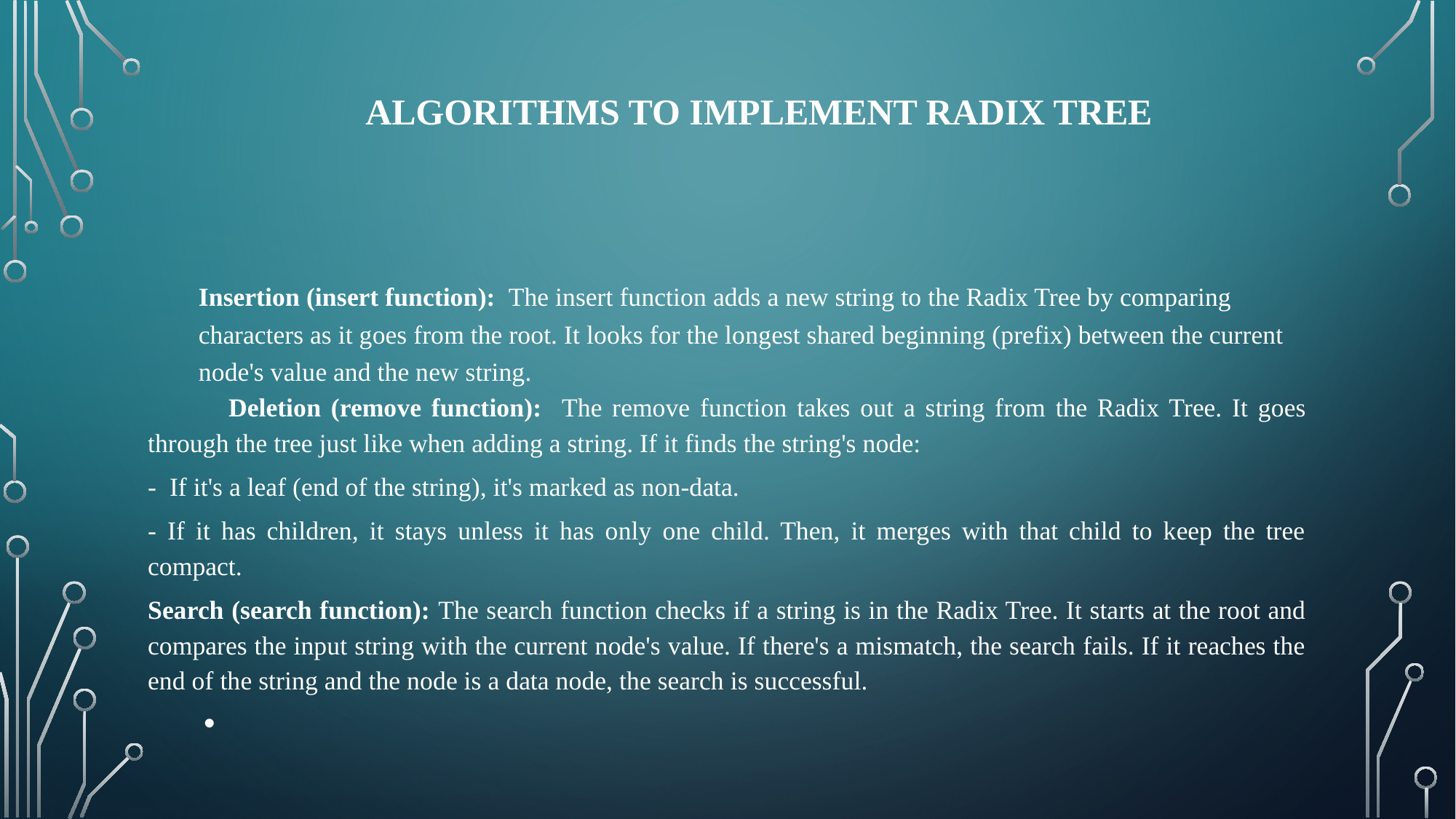

# Algorithms to implement radix tree
Insertion (insert function):  The insert function adds a new string to the Radix Tree by comparing characters as it goes from the root. It looks for the longest shared beginning (prefix) between the current node's value and the new string.
        Deletion (remove function):  The remove function takes out a string from the Radix Tree. It goes through the tree just like when adding a string. If it finds the string's node:
-  If it's a leaf (end of the string), it's marked as non-data.
- If it has children, it stays unless it has only one child. Then, it merges with that child to keep the tree compact.
Search (search function): The search function checks if a string is in the Radix Tree. It starts at the root and compares the input string with the current node's value. If there's a mismatch, the search fails. If it reaches the end of the string and the node is a data node, the search is successful.